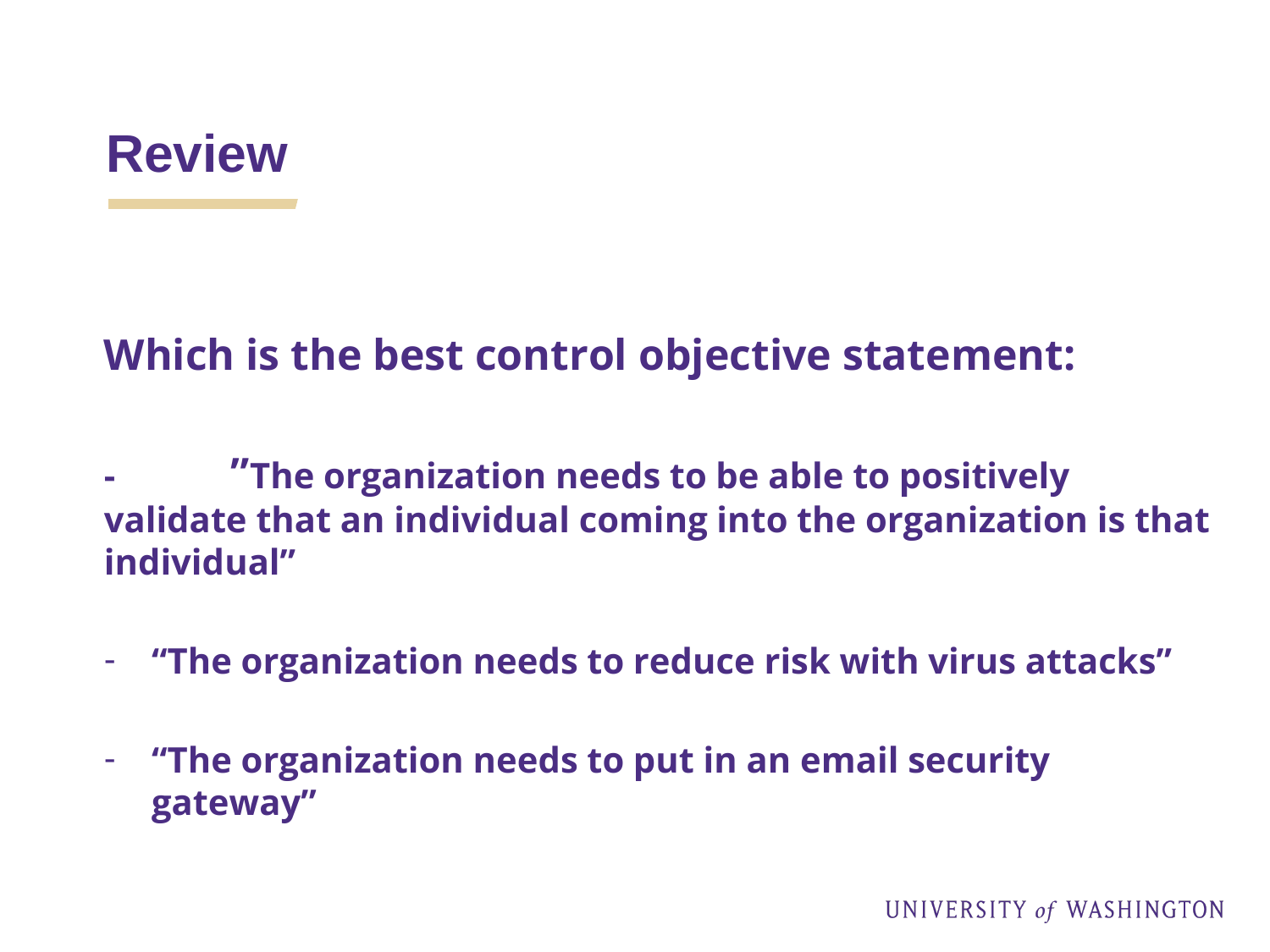

# Review
Which is the best control objective statement:

-	”The organization needs to be able to positively validate that an individual coming into the organization is that individual”

“The organization needs to reduce risk with virus attacks”

“The organization needs to put in an email security gateway”